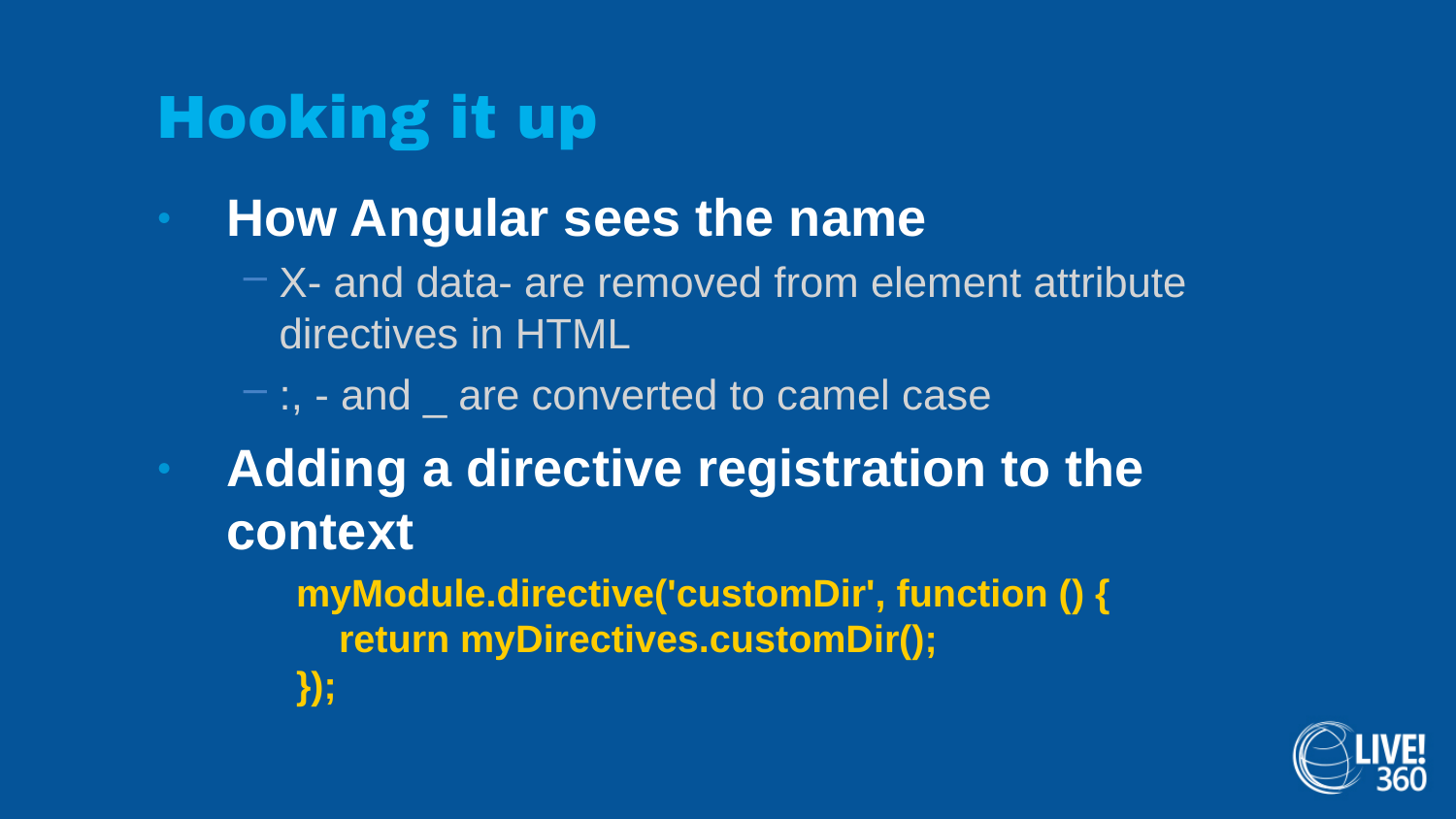

# Hooking it up
How Angular sees the name
X- and data- are removed from element attribute directives in HTML
:, - and _ are converted to camel case
Adding a directive registration to the context
myModule.directive('customDir', function () {
    return myDirectives.customDir();
});